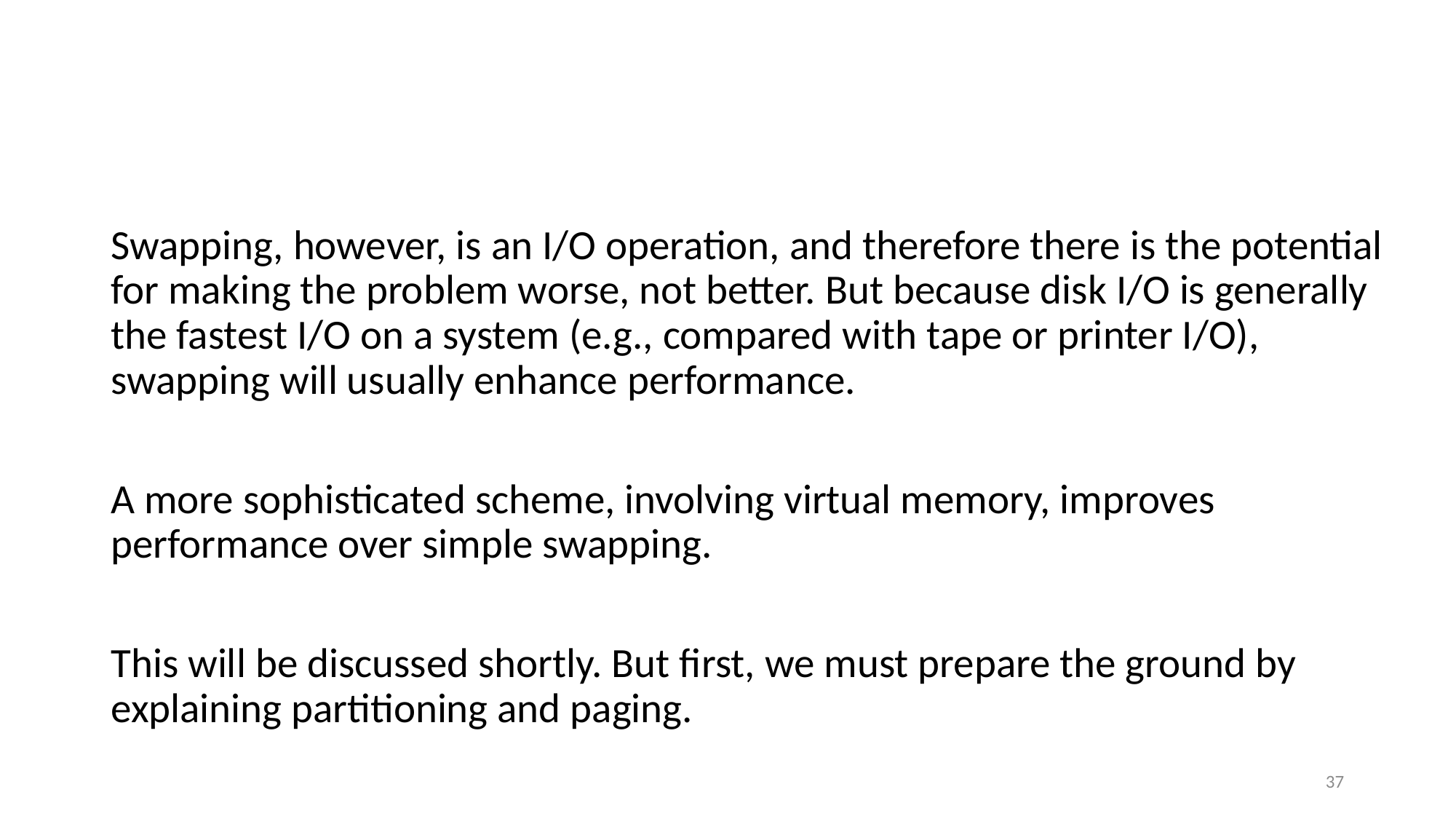

#
Swapping, however, is an I/O operation, and therefore there is the potential for making the problem worse, not better. But because disk I/O is generally the fastest I/O on a system (e.g., compared with tape or printer I/O), swapping will usually enhance performance.

A more sophisticated scheme, involving virtual memory, improves performance over simple swapping.

This will be discussed shortly. But first, we must prepare the ground by explaining partitioning and paging.
37